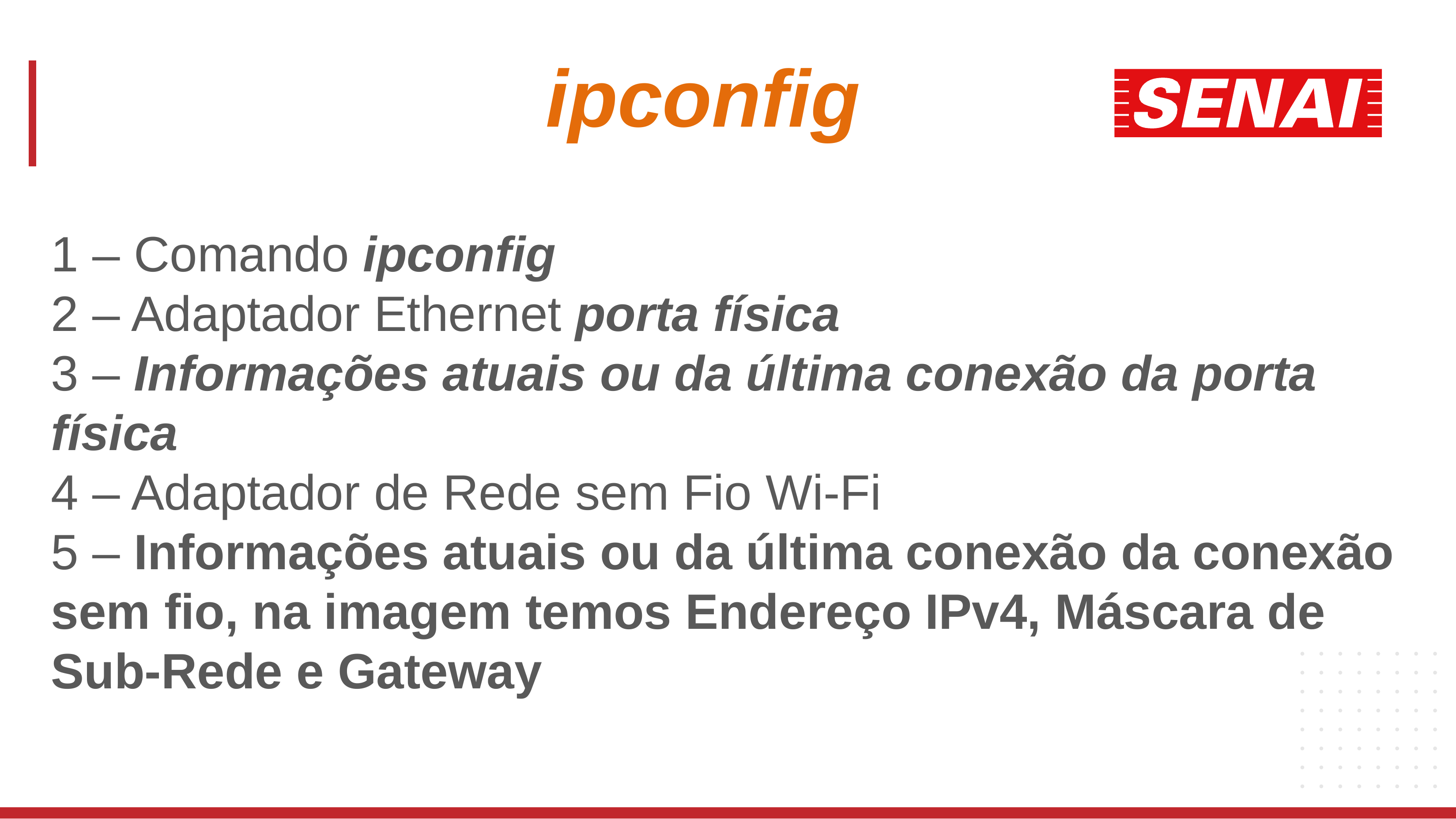

ipconfig

1 – Comando ipconfig
2 – Adaptador Ethernet porta física
3 – Informações atuais ou da última conexão da porta física
4 – Adaptador de Rede sem Fio Wi-Fi
5 – Informações atuais ou da última conexão da conexão sem fio, na imagem temos Endereço IPv4, Máscara de Sub-Rede e Gateway